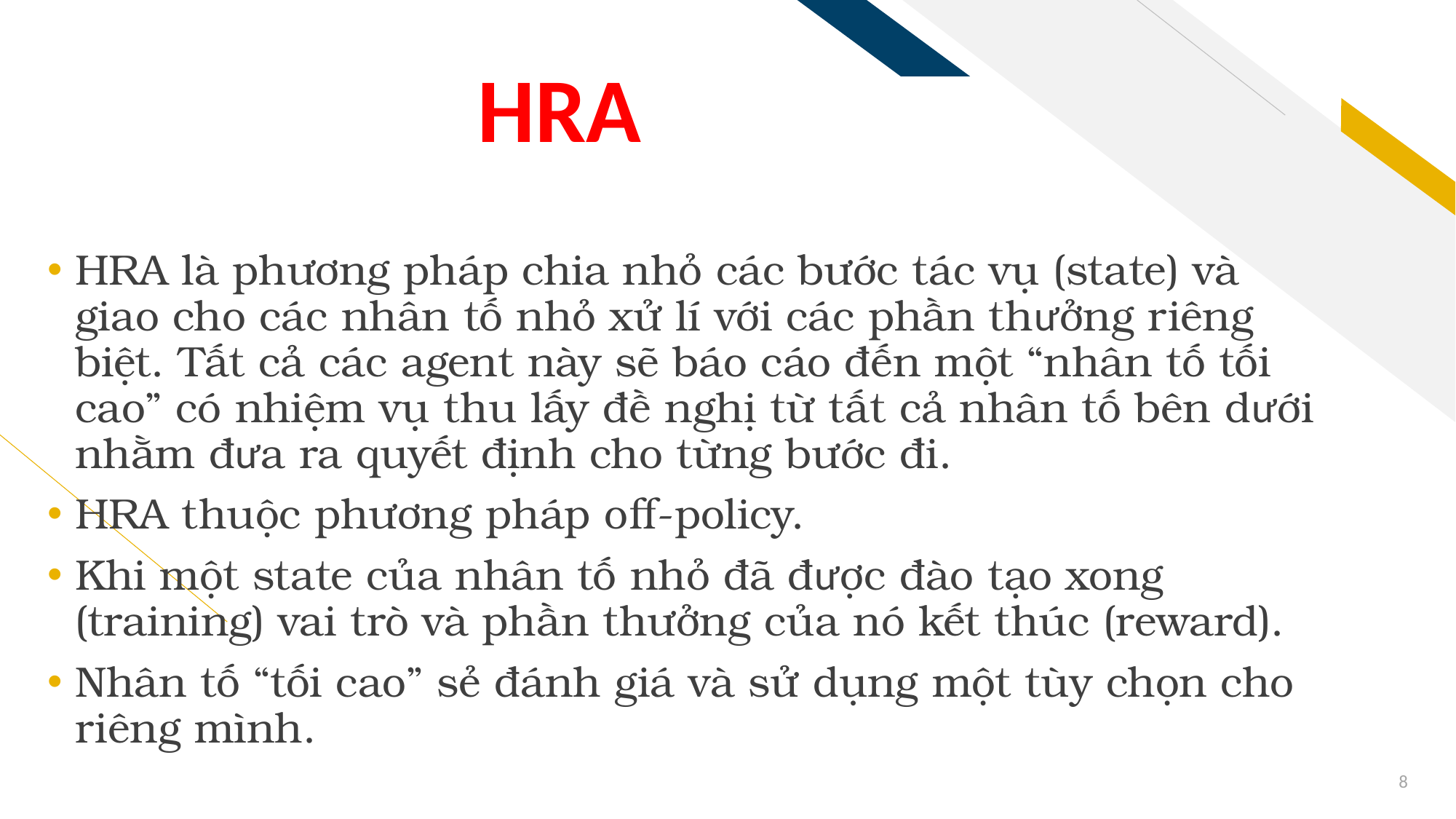

# HRA
HRA là phương pháp chia nhỏ các bước tác vụ (state) và giao cho các nhân tố nhỏ xử lí với các phần thưởng riêng biệt. Tất cả các agent này sẽ báo cáo đến một “nhân tố tối cao” có nhiệm vụ thu lấy đề nghị từ tất cả nhân tố bên dưới nhằm đưa ra quyết định cho từng bước đi.
HRA thuộc phương pháp off-policy.
Khi một state của nhân tố nhỏ đã được đào tạo xong (training) vai trò và phần thưởng của nó kết thúc (reward).
Nhân tố “tối cao” sẻ đánh giá và sử dụng một tùy chọn cho riêng mình.
8